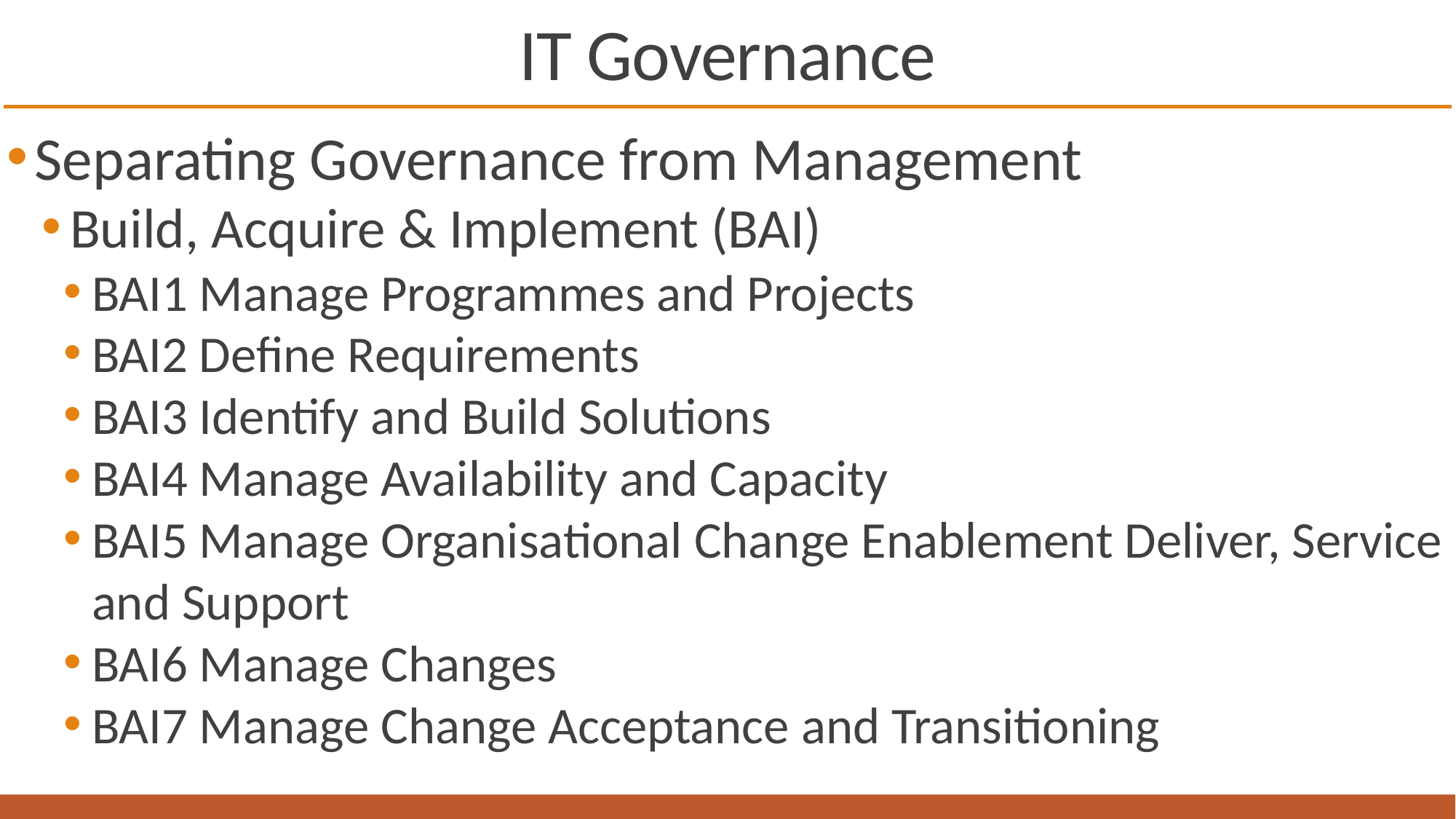

# IT Governance
Separating Governance from Management
Build, Acquire & Implement (BAI)
BAI1 Manage Programmes and Projects
BAI2 Define Requirements
BAI3 Identify and Build Solutions
BAI4 Manage Availability and Capacity
BAI5 Manage Organisational Change Enablement Deliver, Service and Support
BAI6 Manage Changes
BAI7 Manage Change Acceptance and Transitioning